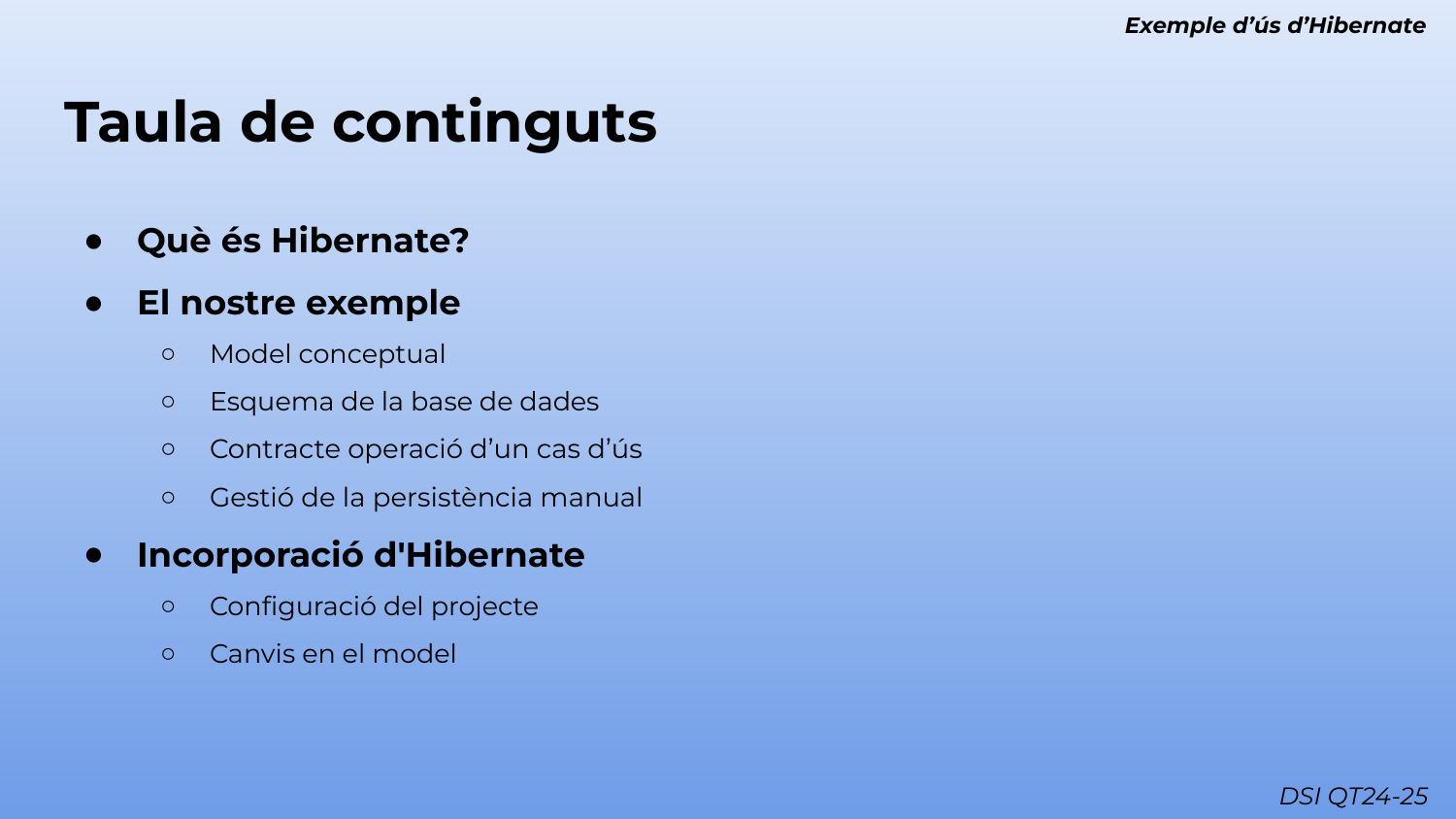

Exemple d’ús d’Hibernate

# Taula de continguts
Què és Hibernate?
El nostre exemple
Model conceptual
Esquema de la base de dades
Contracte operació d’un cas d’ús
Gestió de la persistència manual
Incorporació d'Hibernate
Configuració del projecte
Canvis en el model
DSI QT24-25